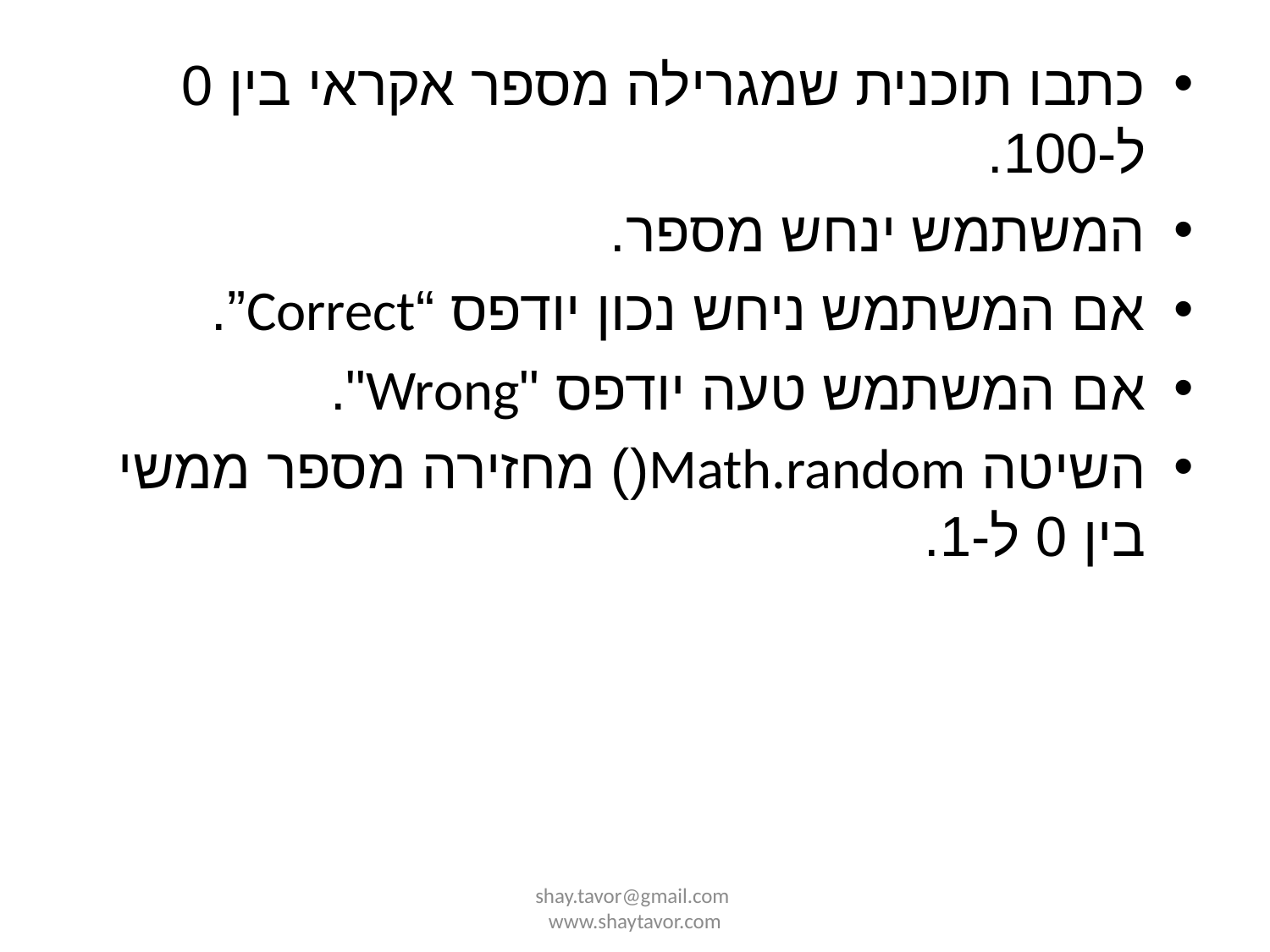

כתבו תוכנית שמגרילה מספר אקראי בין 0 ל-100.
המשתמש ינחש מספר.
אם המשתמש ניחש נכון יודפס “Correct”.
אם המשתמש טעה יודפס "Wrong".
השיטה Math.random() מחזירה מספר ממשי בין 0 ל-1.
shay.tavor@gmail.com  www.shaytavor.com